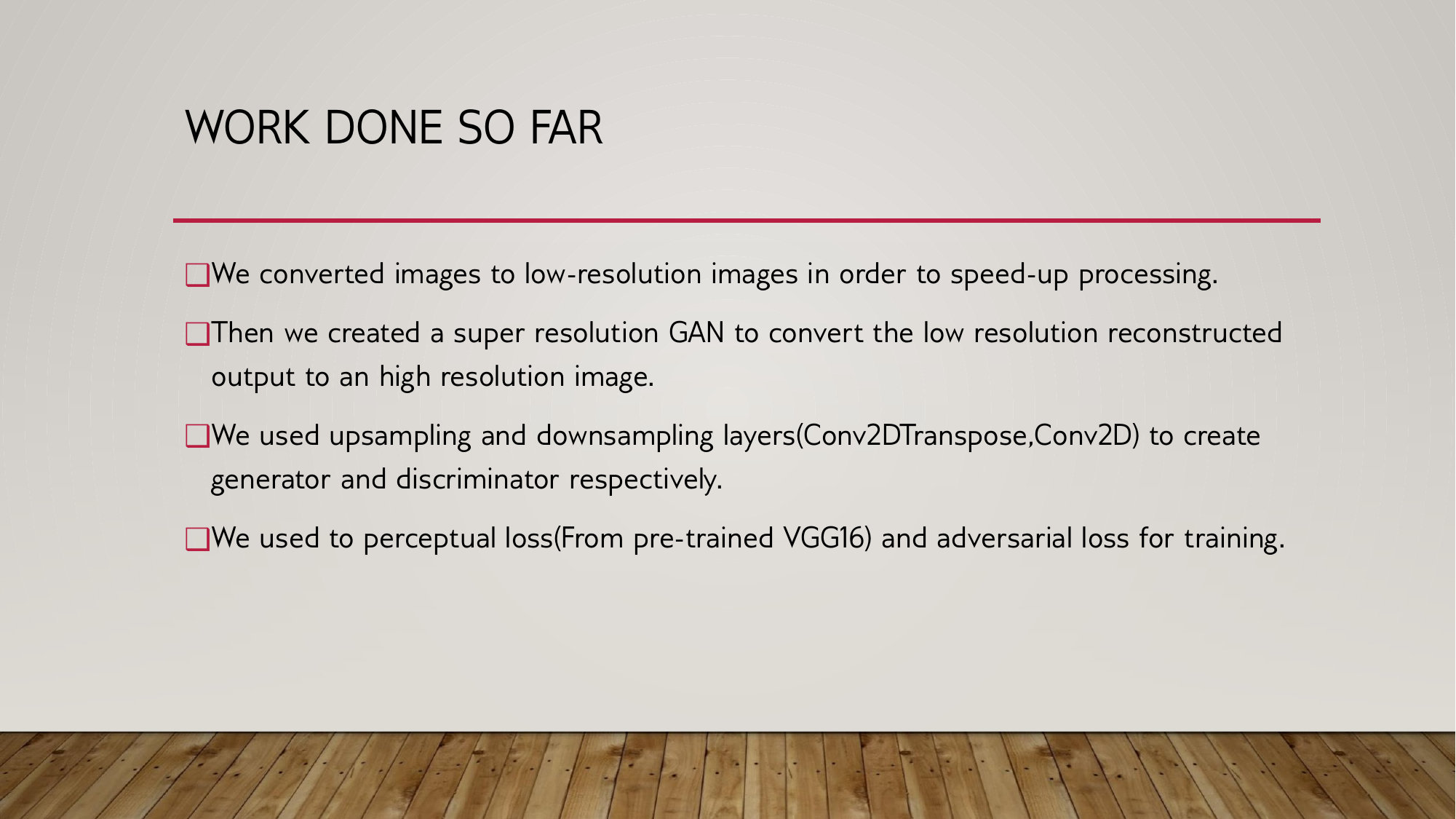

# WORK DONE SO FAR
We converted images to low-resolution images in order to speed-up processing.
Then we created a super resolution GAN to convert the low resolution reconstructed output to an high resolution image.
We used upsampling and downsampling layers(Conv2DTranspose,Conv2D) to create generator and discriminator respectively.
We used to perceptual loss(From pre-trained VGG16) and adversarial loss for training.